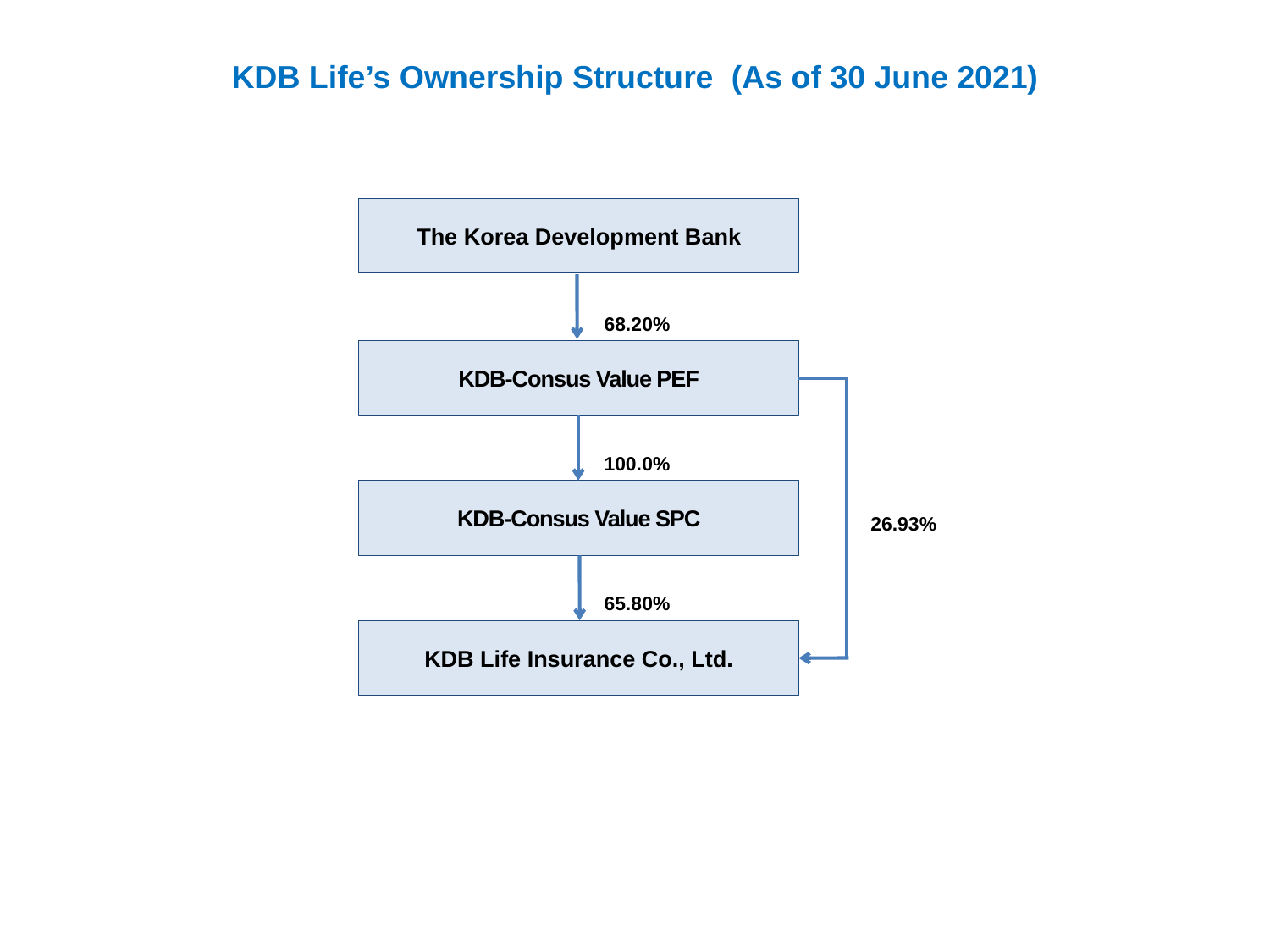

KDB Life’s Ownership Structure  (As of 30 June 2021)
The Korea Development Bank
68.20%
KDB-Consus Value PEF
100.0%
KDB-Consus Value SPC
26.93%
65.80%
KDB Life Insurance Co., Ltd.